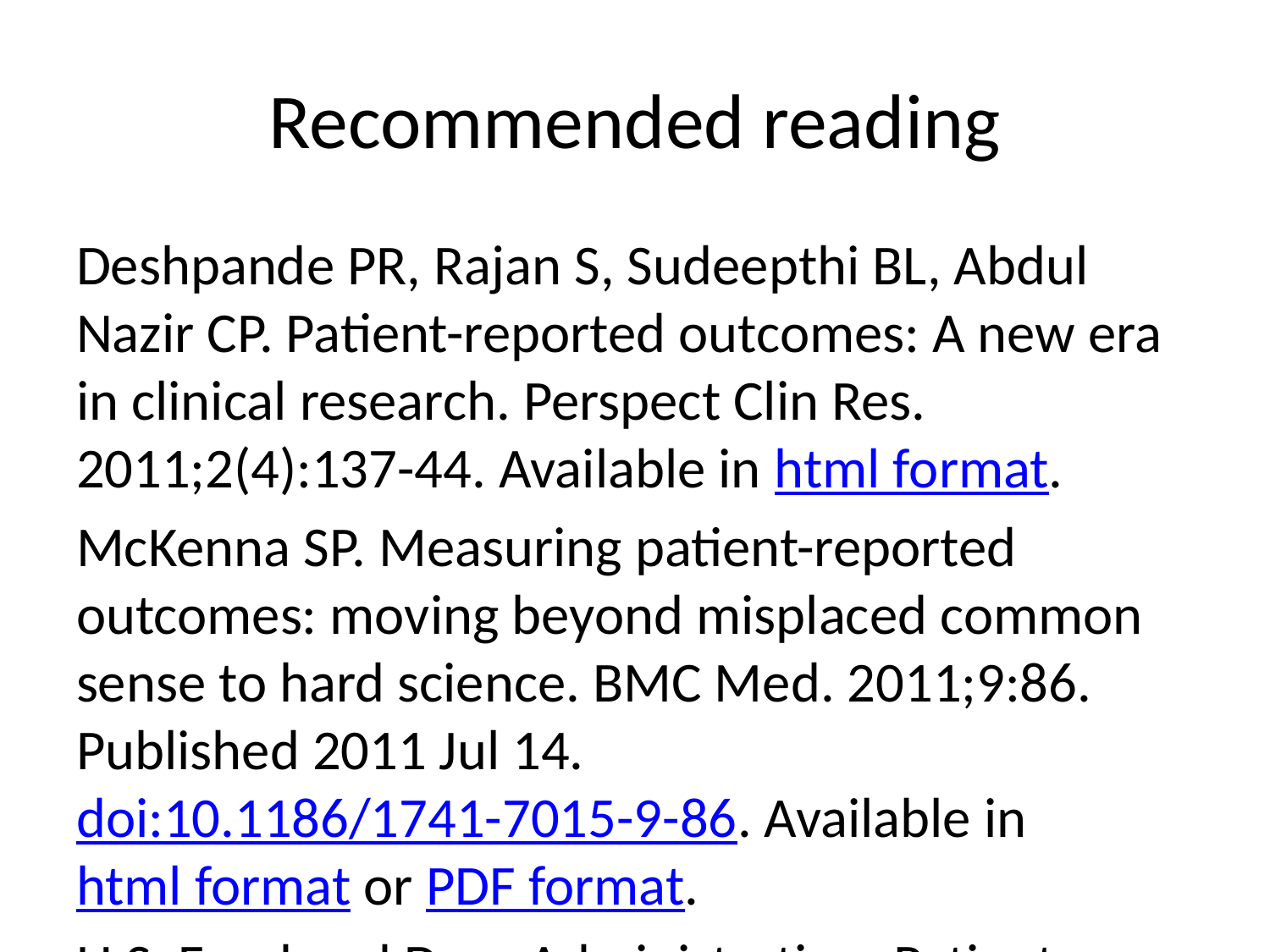

# Recommended reading
Deshpande PR, Rajan S, Sudeepthi BL, Abdul Nazir CP. Patient-reported outcomes: A new era in clinical research. Perspect Clin Res. 2011;2(4):137-44. Available in html format.
McKenna SP. Measuring patient-reported outcomes: moving beyond misplaced common sense to hard science. BMC Med. 2011;9:86. Published 2011 Jul 14. doi:10.1186/1741-7015-9-86. Available in html format or PDF format.
U.S. Food and Drug Administration. Patient-Reported Outcome Measures: Use in Medical Product Development to Support Labeling Claims (final). Available in PDF format.
Changing Minds. Types of Reliability. Available in html format.
Paul C. Price, Rajiv Jhangiani, & I-Chant A. Chiang. Understanding Psychological Measurement. Chapter 5 in an open source textbook, Research Methods in Psychology. Available in html format.
Padilla JL, BenÃ­tez I. Validity evidence based on response processes. Psicothema. 2014;26(1):136-44. doi: 10.7334/psicothema2013.259. Available in PDF format.